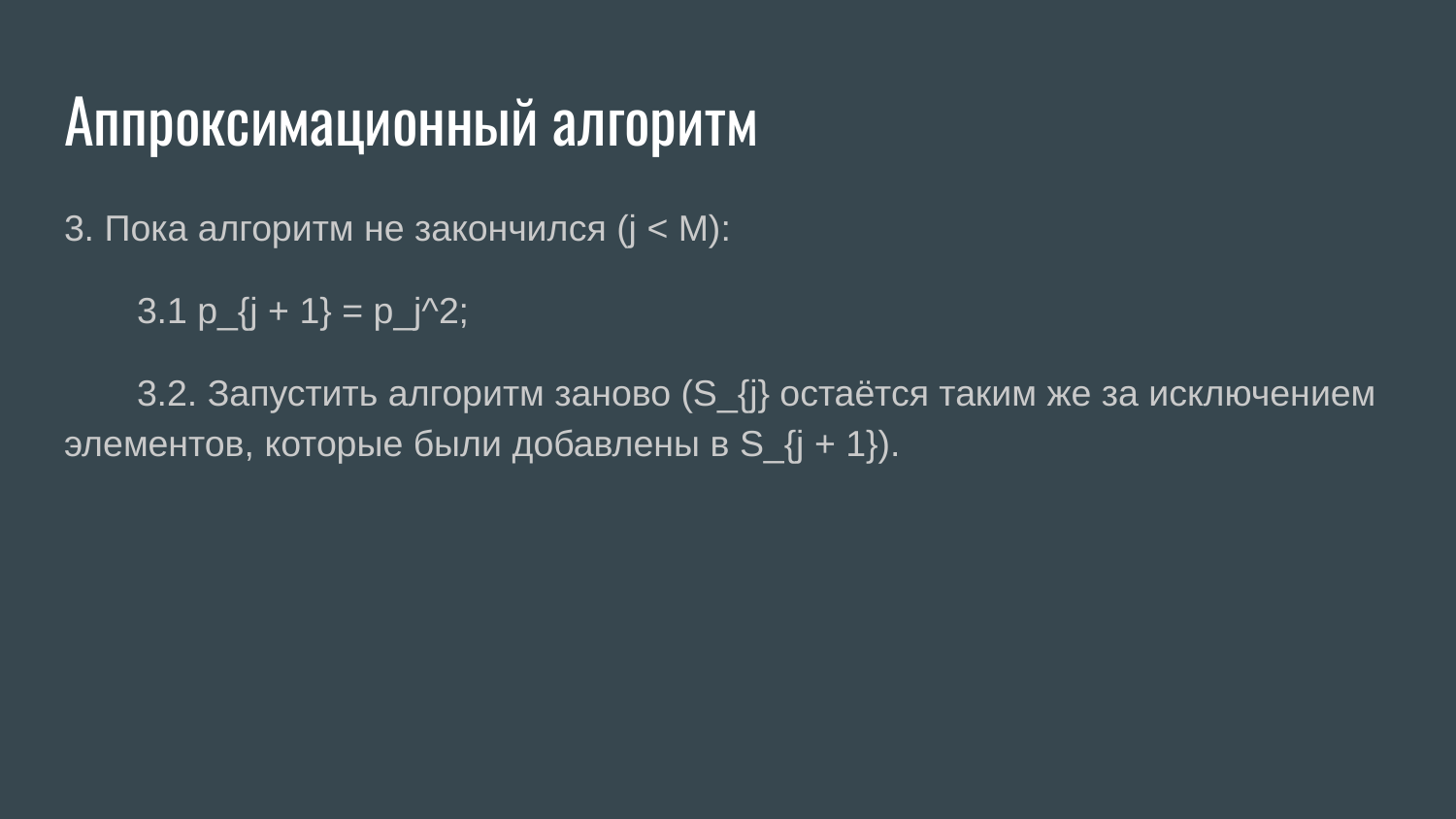

# Аппроксимационный алгоритм
3. Пока алгоритм не закончился (j < M):
3.1 p_{j + 1} = p_j^2;
3.2. Запустить алгоритм заново (S_{j} остаётся таким же за исключением элементов, которые были добавлены в S_{j + 1}).